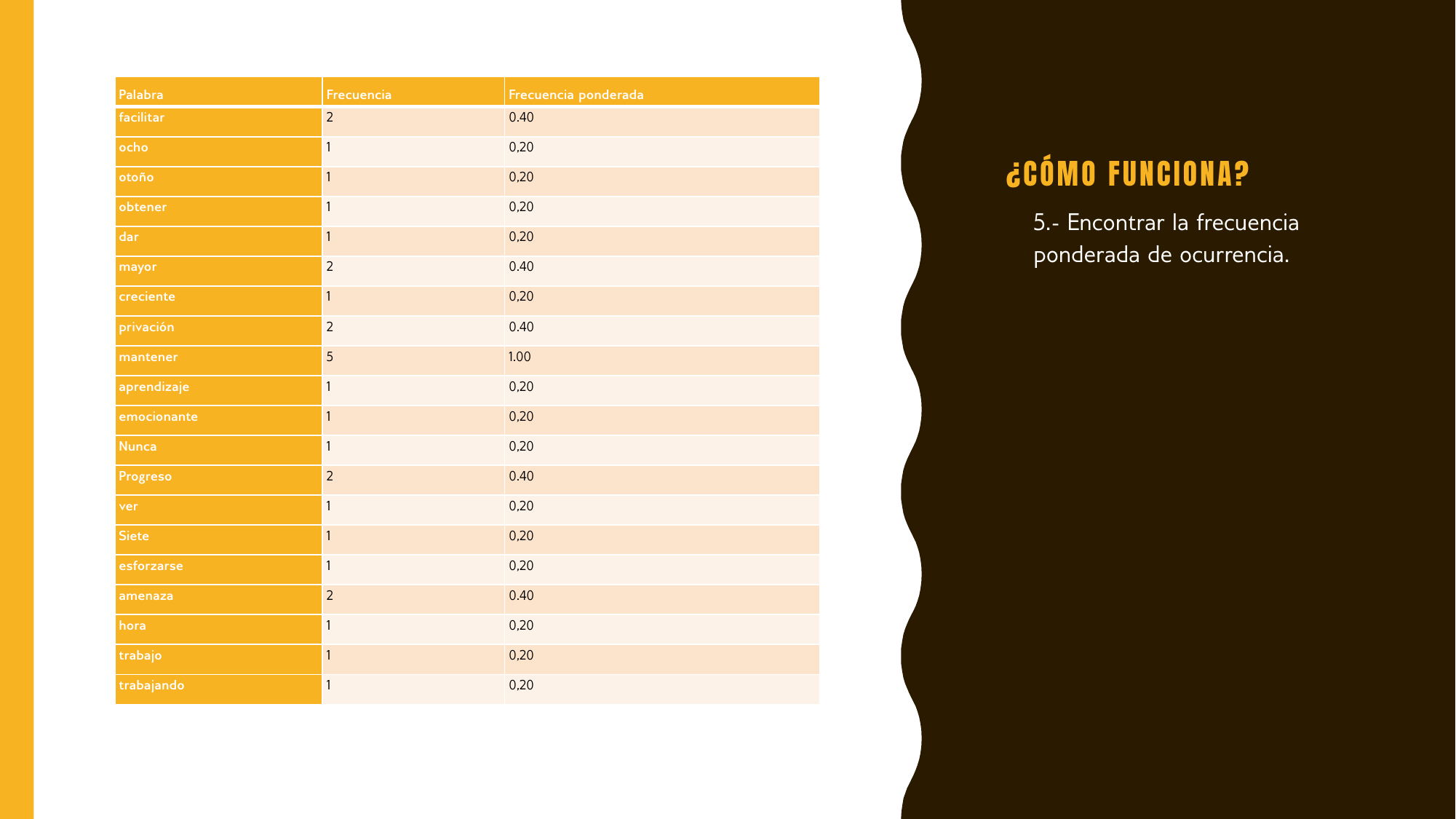

# ¿Cómo funciona?
| Palabra | Frecuencia | Frecuencia ponderada |
| --- | --- | --- |
| facilitar | 2 | 0.40 |
| ocho | 1 | 0,20 |
| otoño | 1 | 0,20 |
| obtener | 1 | 0,20 |
| dar | 1 | 0,20 |
| mayor | 2 | 0.40 |
| creciente | 1 | 0,20 |
| privación | 2 | 0.40 |
| mantener | 5 | 1.00 |
| aprendizaje | 1 | 0,20 |
| emocionante | 1 | 0,20 |
| Nunca | 1 | 0,20 |
| Progreso | 2 | 0.40 |
| ver | 1 | 0,20 |
| Siete | 1 | 0,20 |
| esforzarse | 1 | 0,20 |
| amenaza | 2 | 0.40 |
| hora | 1 | 0,20 |
| trabajo | 1 | 0,20 |
| trabajando | 1 | 0,20 |
5.- Encontrar la frecuencia ponderada de ocurrencia.